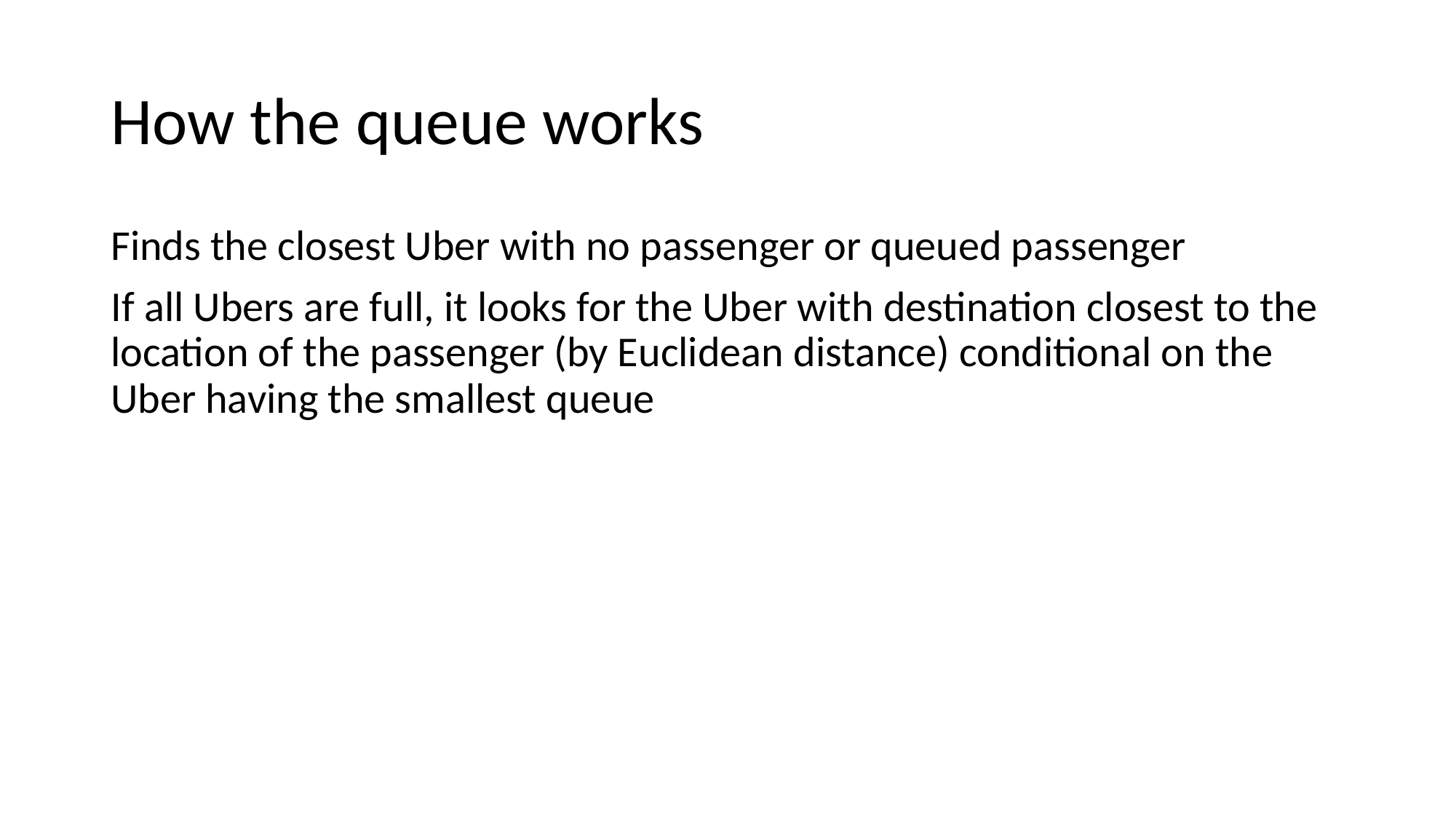

# How the queue works
Finds the closest Uber with no passenger or queued passenger
If all Ubers are full, it looks for the Uber with destination closest to the  location of the passenger (by Euclidean distance) conditional on the Uber having the smallest queue